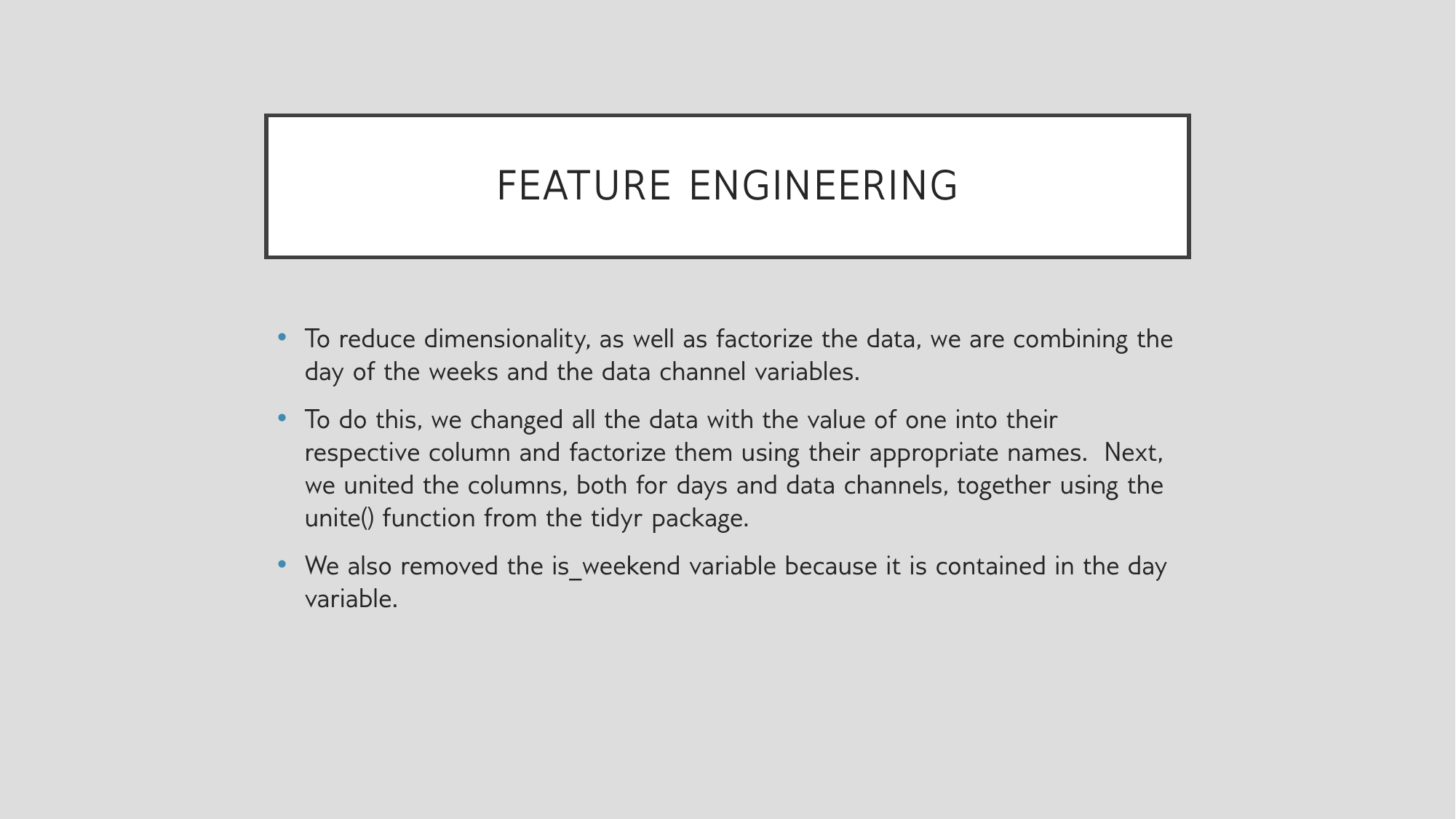

# Feature Engineering
To reduce dimensionality, as well as factorize the data, we are combining the day of the weeks and the data channel variables.
To do this, we changed all the data with the value of one into their respective column and factorize them using their appropriate names.  Next, we united the columns, both for days and data channels, together using the unite() function from the tidyr package.
We also removed the is_weekend variable because it is contained in the day variable.